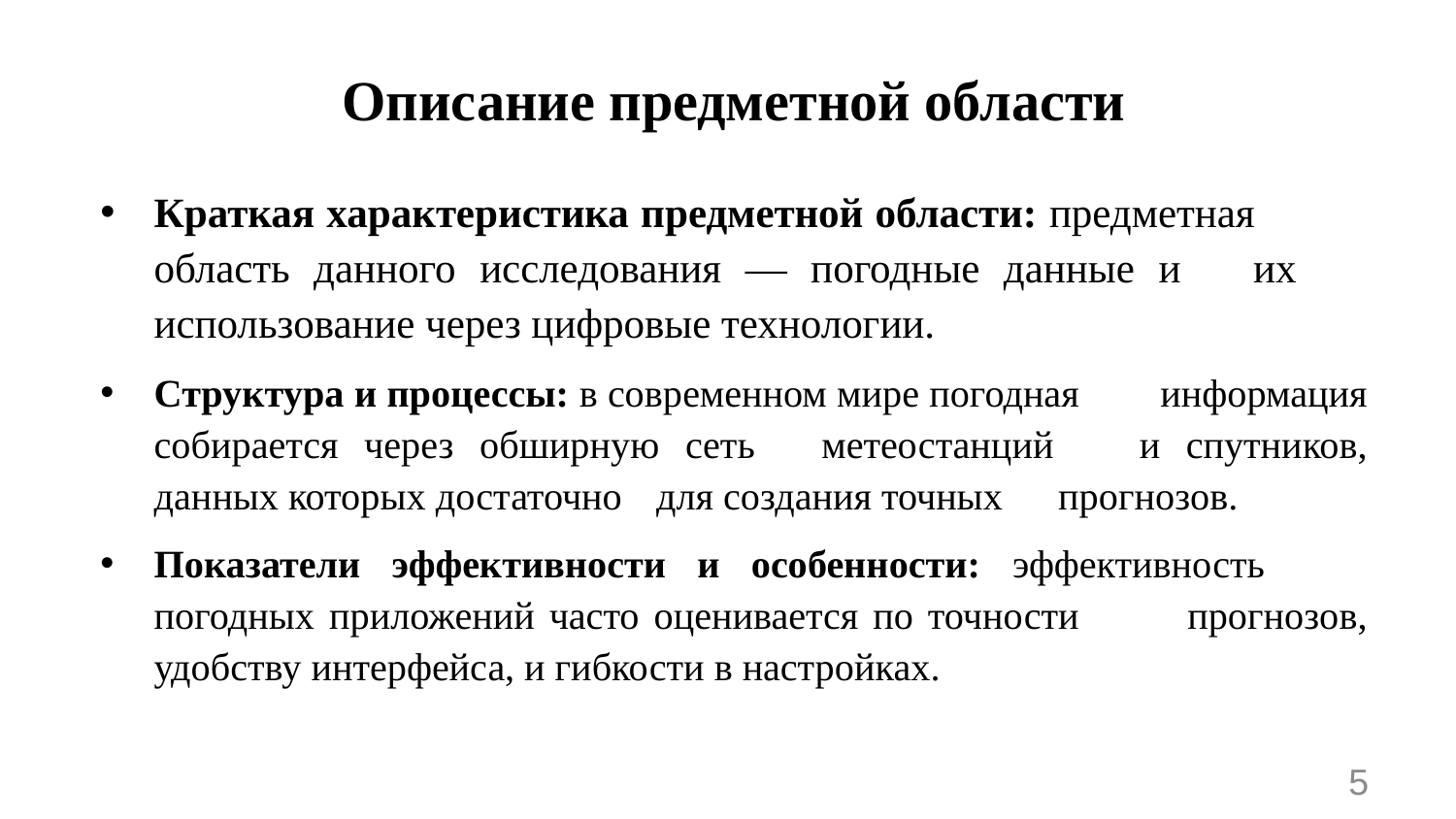

Описание предметной области
Краткая характеристика предметной области: предметная 	область данного исследования — погодные данные и 	их 	использование через цифровые технологии.
Структура и процессы: в современном мире погодная 	информация собирается через обширную сеть 	метеостанций 	и спутников, данных которых достаточно 	для создания точных 	прогнозов.
Показатели эффективности и особенности: эффективность 	погодных приложений часто оценивается по точности 	прогнозов, удобству интерфейса, и гибкости в настройках.

5